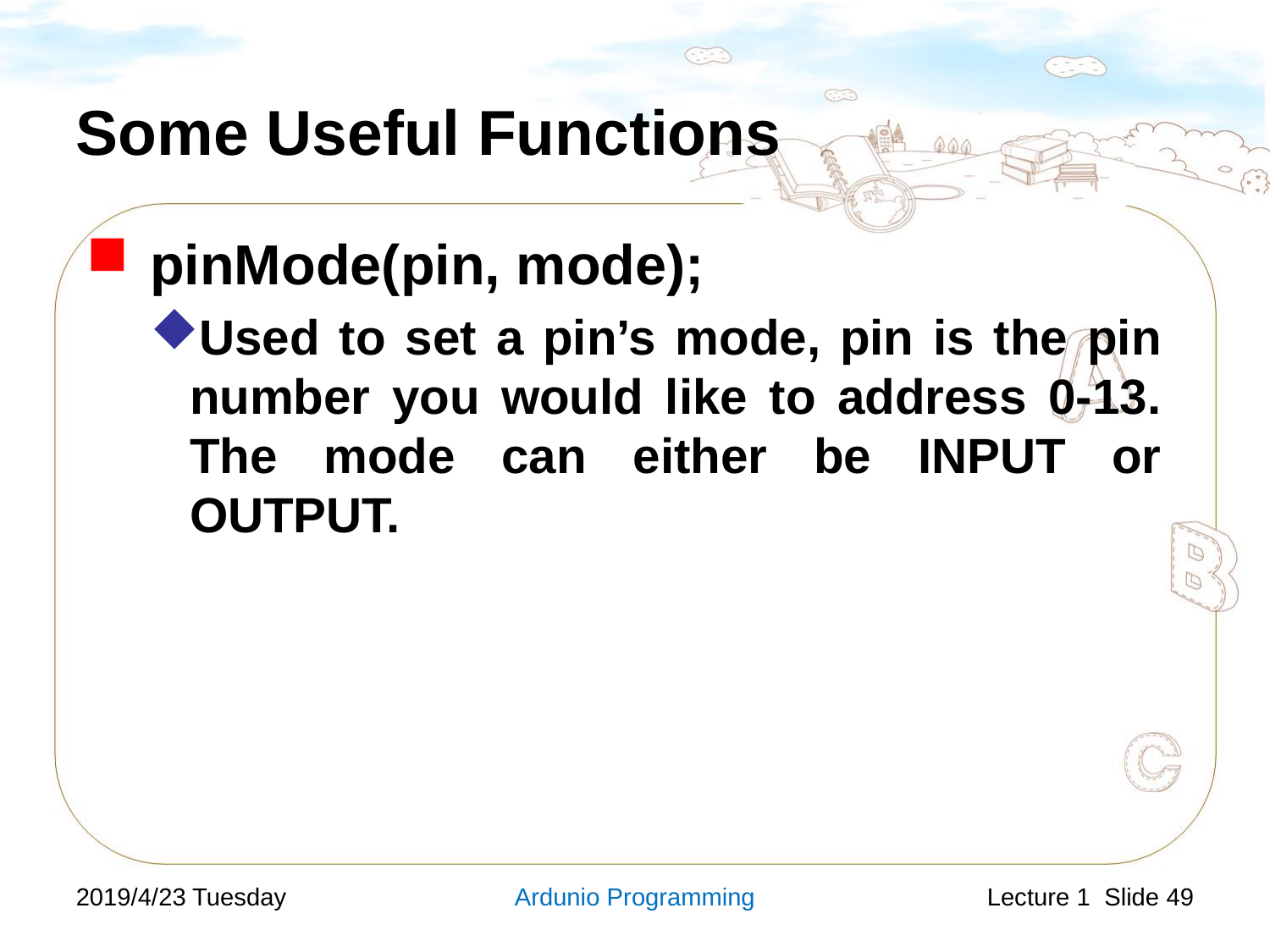

# Some Useful Functions
 pinMode(pin, mode);
Used to set a pin’s mode, pin is the pin number you would like to address 0-13. The mode can either be INPUT or OUTPUT.
2019/4/23 Tuesday
Ardunio Programming
Lecture 1  Slide 49